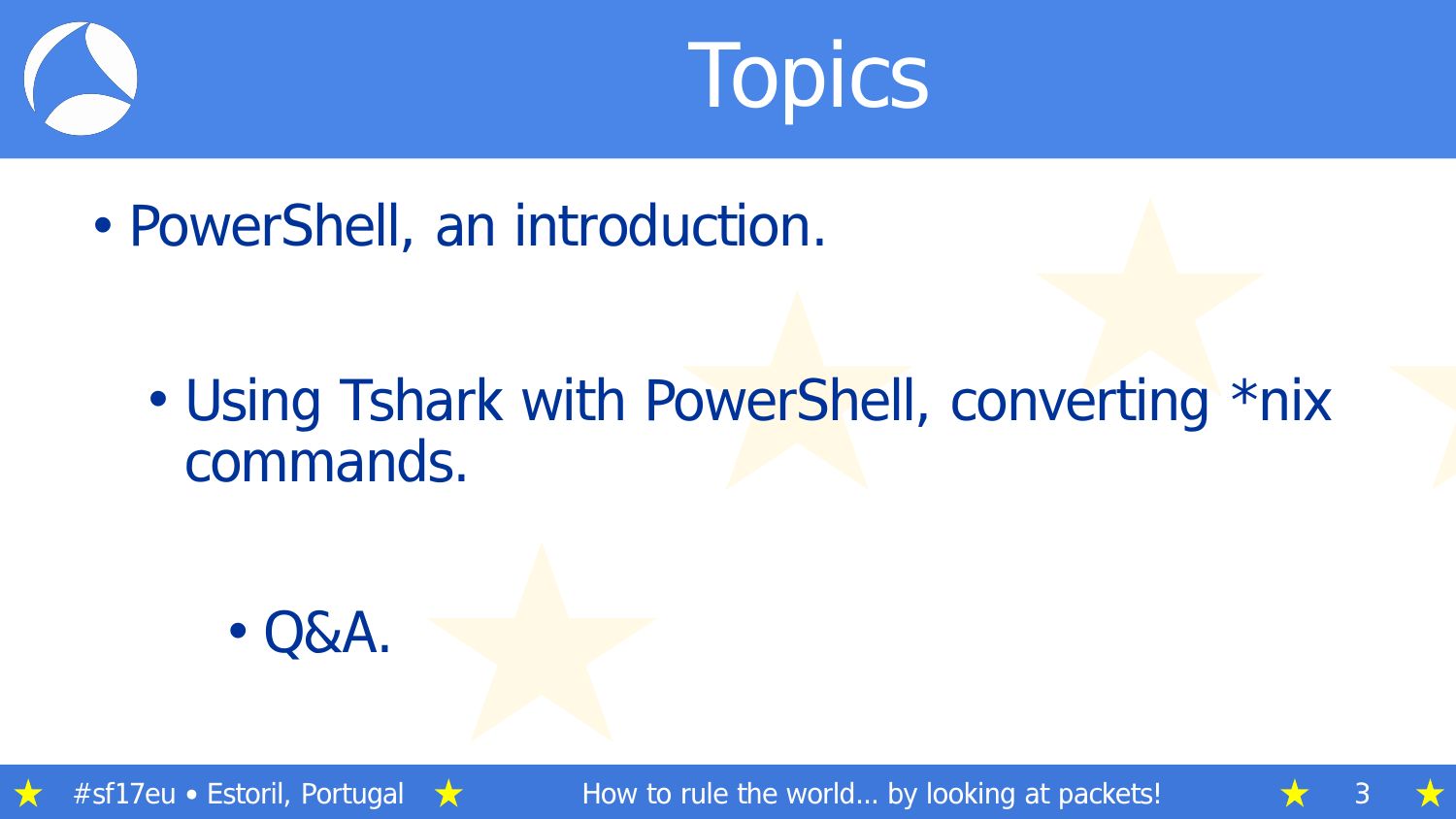

# Topics
PowerShell, an introduction.
Using Tshark with PowerShell, converting *nix commands.
Q&A.